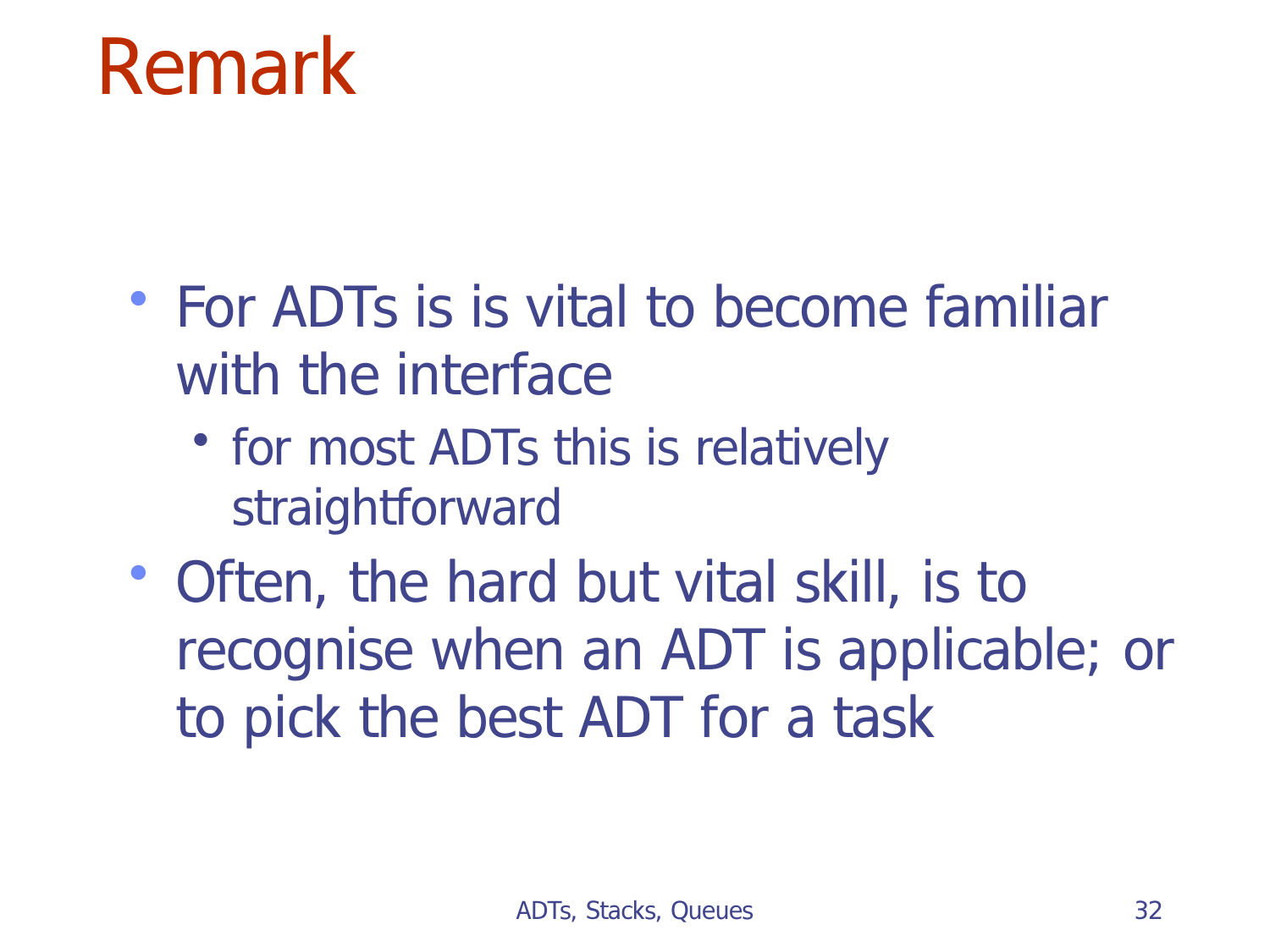

# Remark
For ADTs is is vital to become familiar with the interface
for most ADTs this is relatively straightforward
Often, the hard but vital skill, is to recognise when an ADT is applicable; or to pick the best ADT for a task
ADTs, Stacks, Queues
32